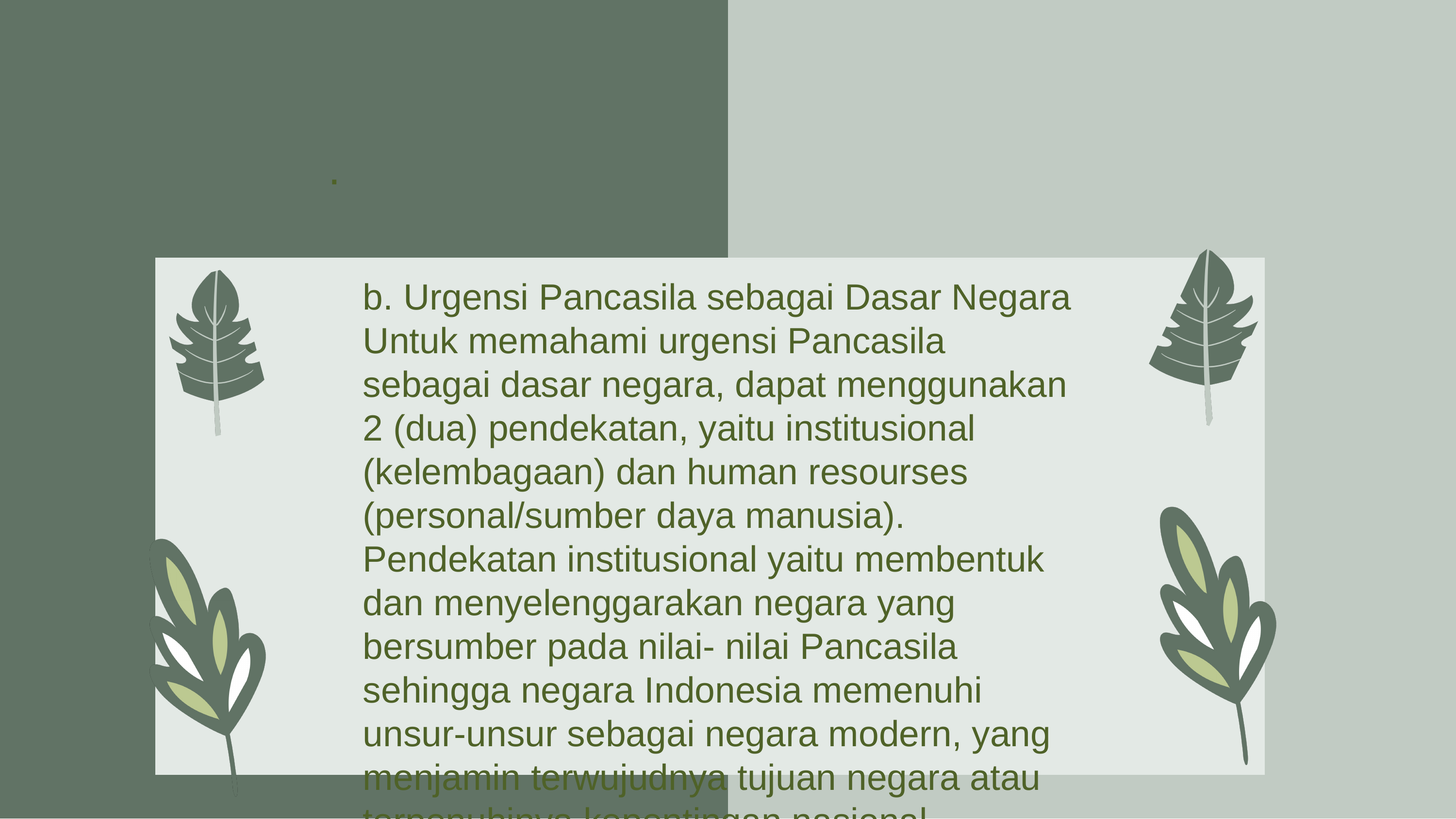

.

b. Urgensi Pancasila sebagai Dasar Negara
Untuk memahami urgensi Pancasila sebagai dasar negara, dapat menggunakan 2 (dua) pendekatan, yaitu institusional (kelembagaan) dan human resourses (personal/sumber daya manusia). Pendekatan institusional yaitu membentuk dan menyelenggarakan negara yang bersumber pada nilai- nilai Pancasila sehingga negara Indonesia memenuhi unsur-unsur sebagai negara modern, yang menjamin terwujudnya tujuan negara atau terpenuhinya kepentingan nasional (national interest), yang bermuara pada terwujudnya masyarakat adil dan makmur.